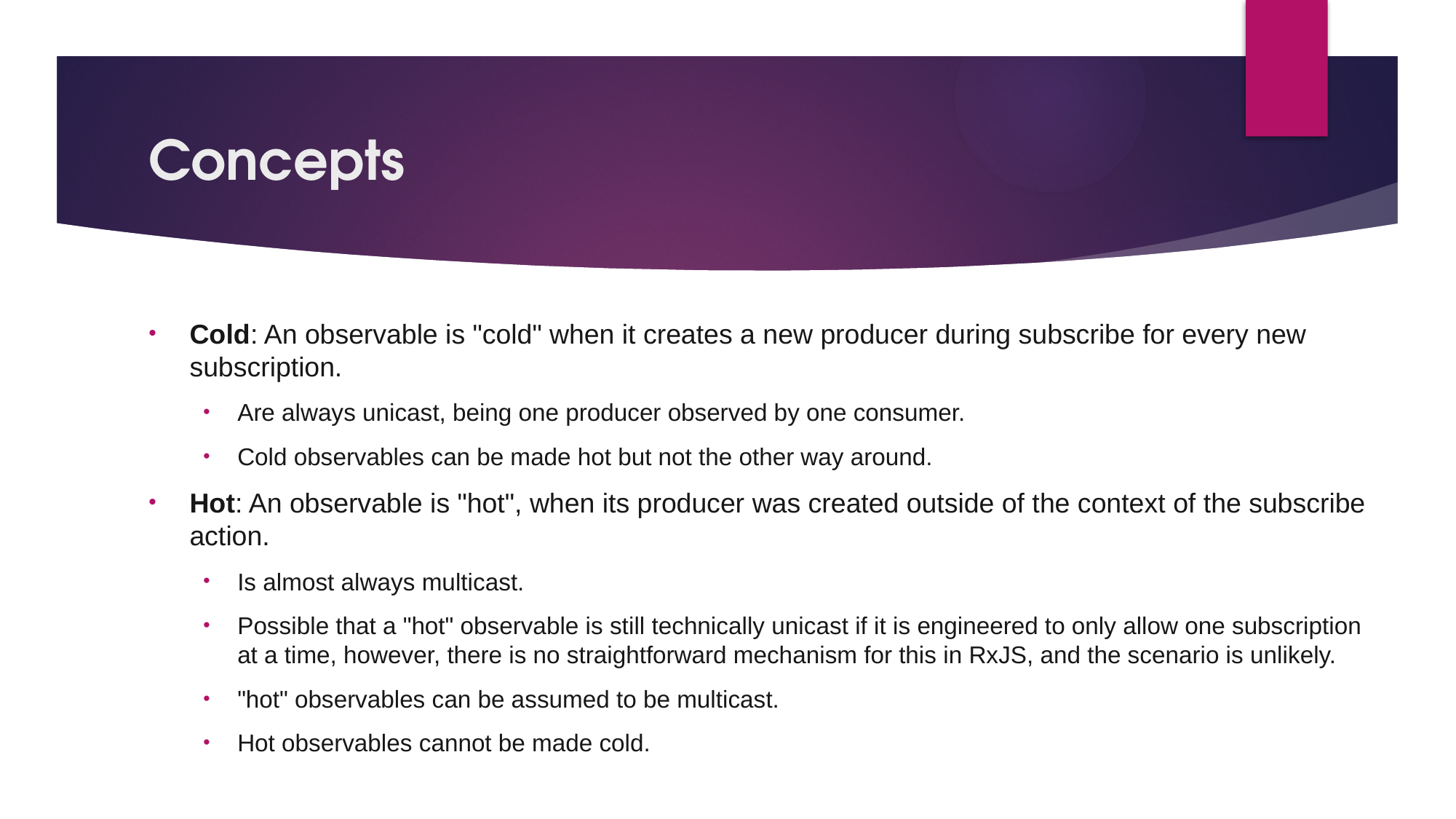

# Concepts
Cold: An observable is "cold" when it creates a new producer during subscribe for every new subscription.
Are always unicast, being one producer observed by one consumer.
Cold observables can be made hot but not the other way around.
Hot: An observable is "hot", when its producer was created outside of the context of the subscribe action.
Is almost always multicast.
Possible that a "hot" observable is still technically unicast if it is engineered to only allow one subscription at a time, however, there is no straightforward mechanism for this in RxJS, and the scenario is unlikely.
"hot" observables can be assumed to be multicast.
Hot observables cannot be made cold.